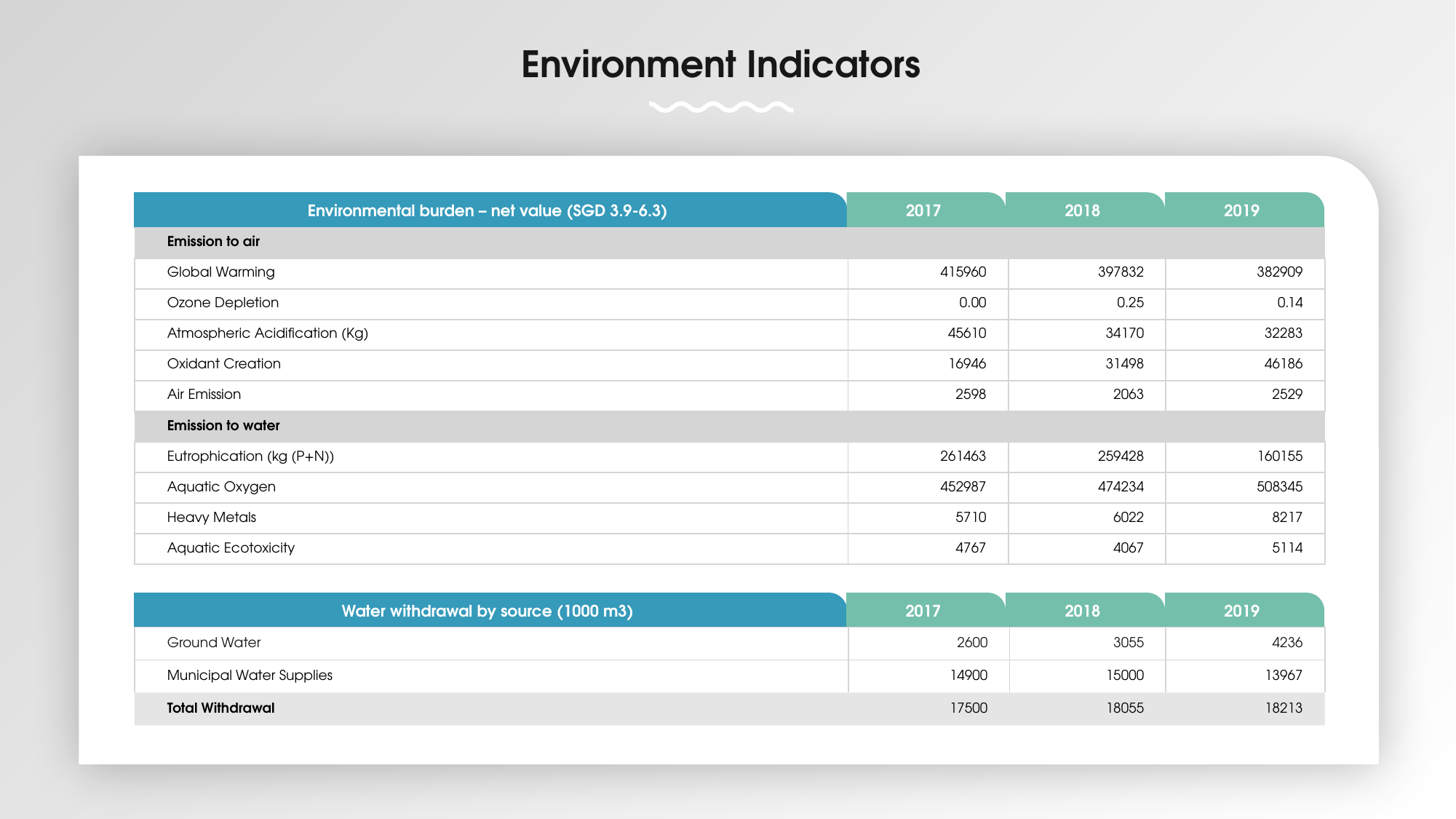

Environment Indicators

2018
2019
Environmental burden – net value (SGD 3.9-6.3)
2017
| Emission to air |  |  |  |
| --- | --- | --- | --- |
| Global Warming | 415960 | 397832 | 382909 |
| Ozone Depletion | 0.00 | 0.25 | 0.14 |
| Atmospheric Acidification (Kg) | 45610 | 34170 | 32283 |
| Oxidant Creation | 16946 | 31498 | 46186 |
| Air Emission | 2598 | 2063 | 2529 |
| Emission to water |  |  |  |
| Eutrophication (kg (P+N)) | 261463 | 259428 | 160155 |
| Aquatic Oxygen | 452987 | 474234 | 508345 |
| Heavy Metals | 5710 | 6022 | 8217 |
| Aquatic Ecotoxicity | 4767 | 4067 | 5114 |
2017
2018
2019
Water withdrawal by source (1000 m3)
| Ground Water | 2600 | 3055 | 4236 |
| --- | --- | --- | --- |
| Municipal Water Supplies | 14900 | 15000 | 13967 |
| Total Withdrawal | 17500 | 18055 | 18213 |